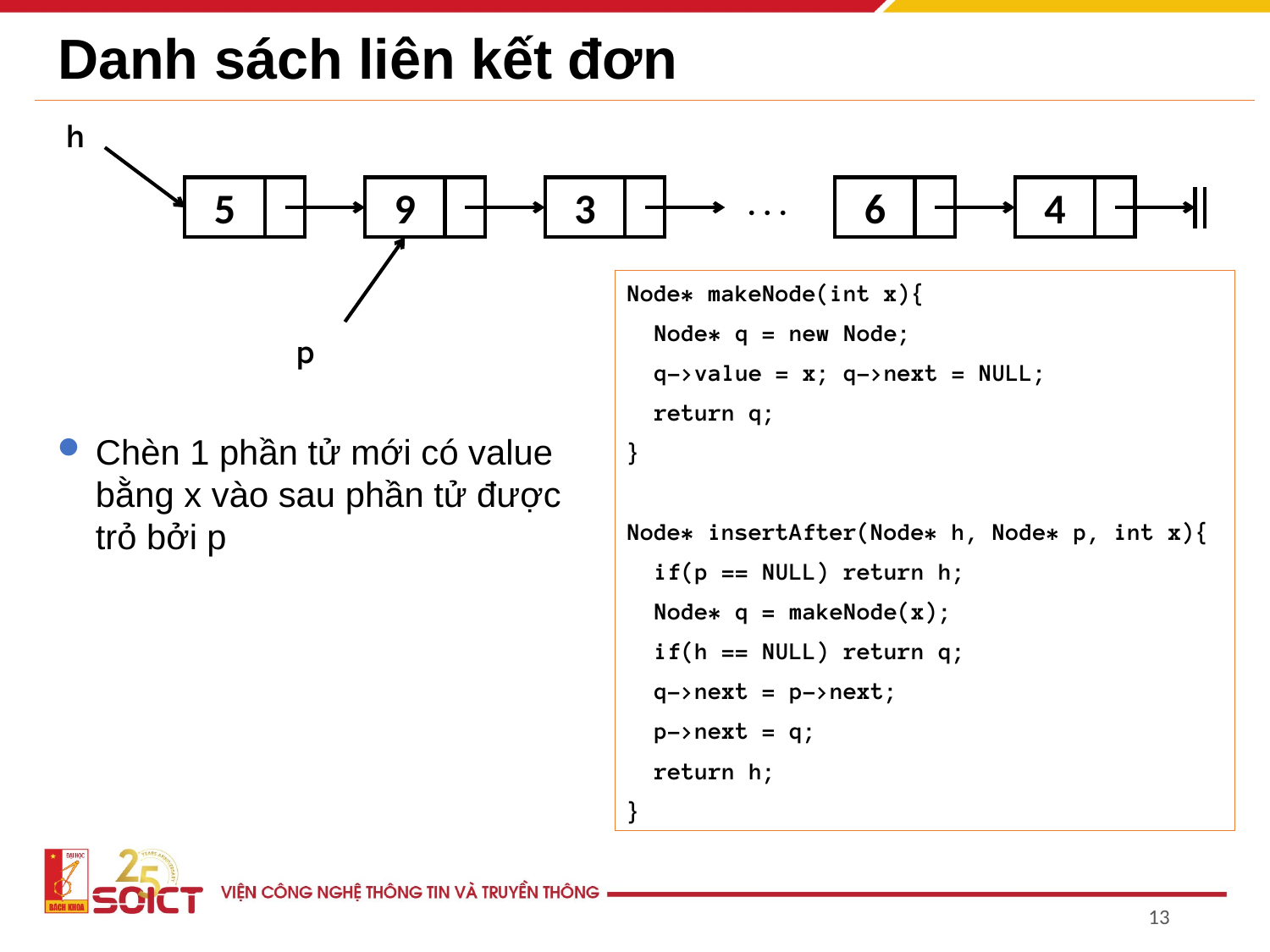

# Danh sách liên kết đơn
h
5

9

3

. . .
6

4

Node* makeNode(int x){
  Node* q = new Node;
  q->value = x; q->next = NULL;
  return q;
}

Node* insertAfter(Node* h, Node* p, int x){
  if(p == NULL) return h;
  Node* q = makeNode(x);
  if(h == NULL) return q;
  q->next = p->next;
  p->next = q;
  return h;
}

p
Chèn 1 phần tử mới có value bằng x vào sau phần tử được trỏ bởi p
13